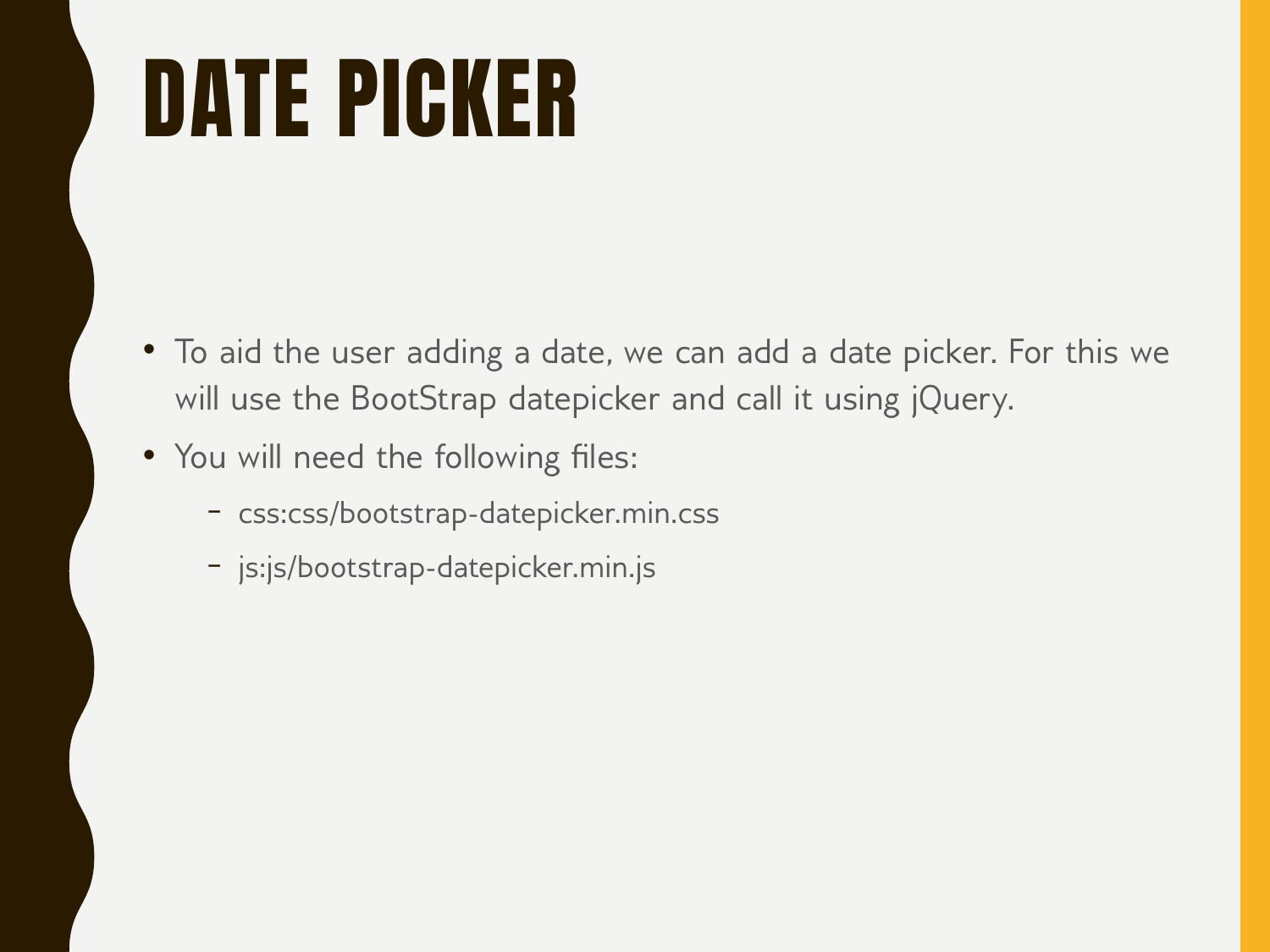

# Date picker
To aid the user adding a date, we can add a date picker. For this we will use the BootStrap datepicker and call it using jQuery.
You will need the following files:
css:css/bootstrap-datepicker.min.css
js:js/bootstrap-datepicker.min.js